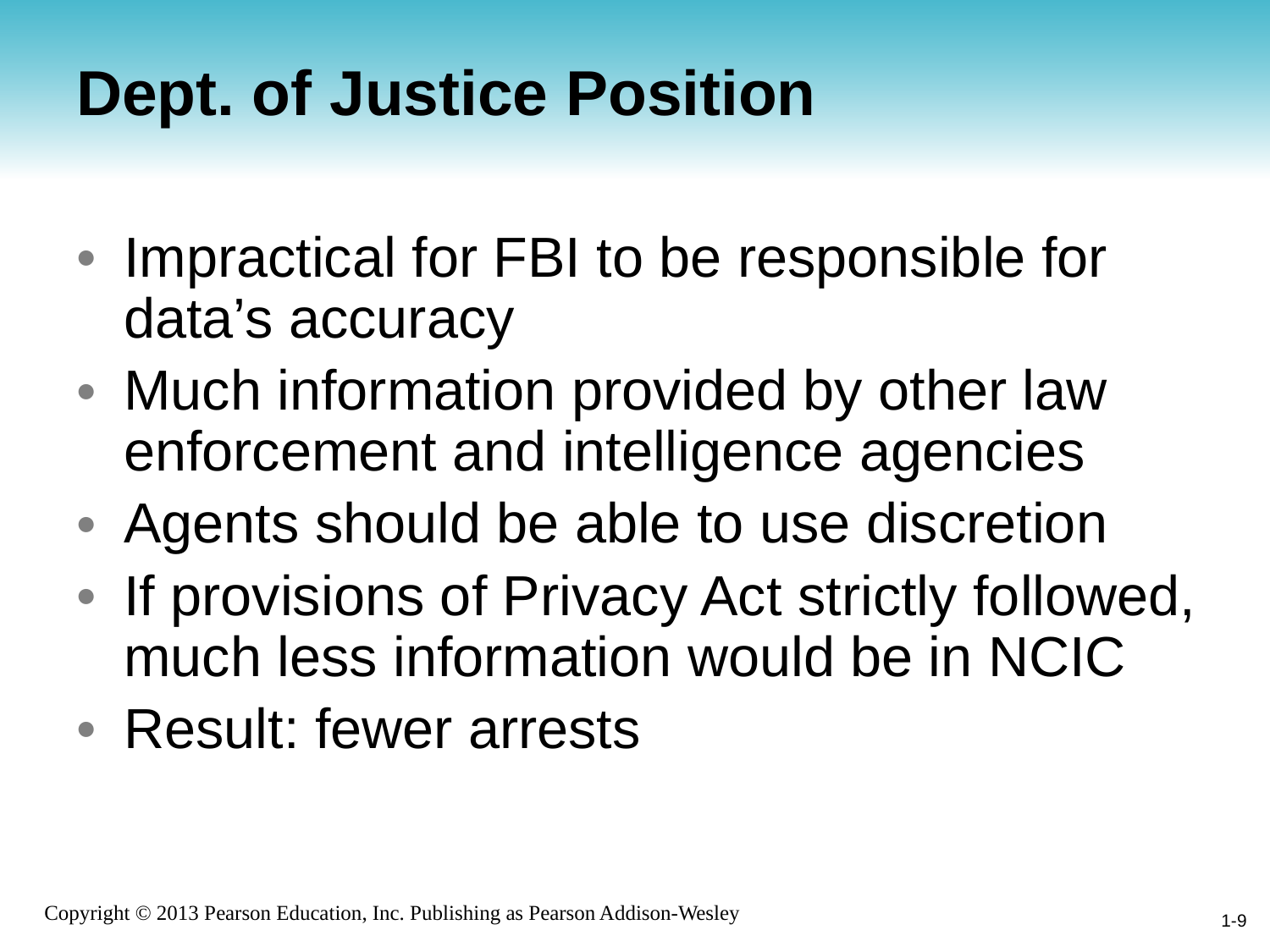

# Dept. of Justice Position
Impractical for FBI to be responsible for data’s accuracy
Much information provided by other law enforcement and intelligence agencies
Agents should be able to use discretion
If provisions of Privacy Act strictly followed, much less information would be in NCIC
Result: fewer arrests
1-9